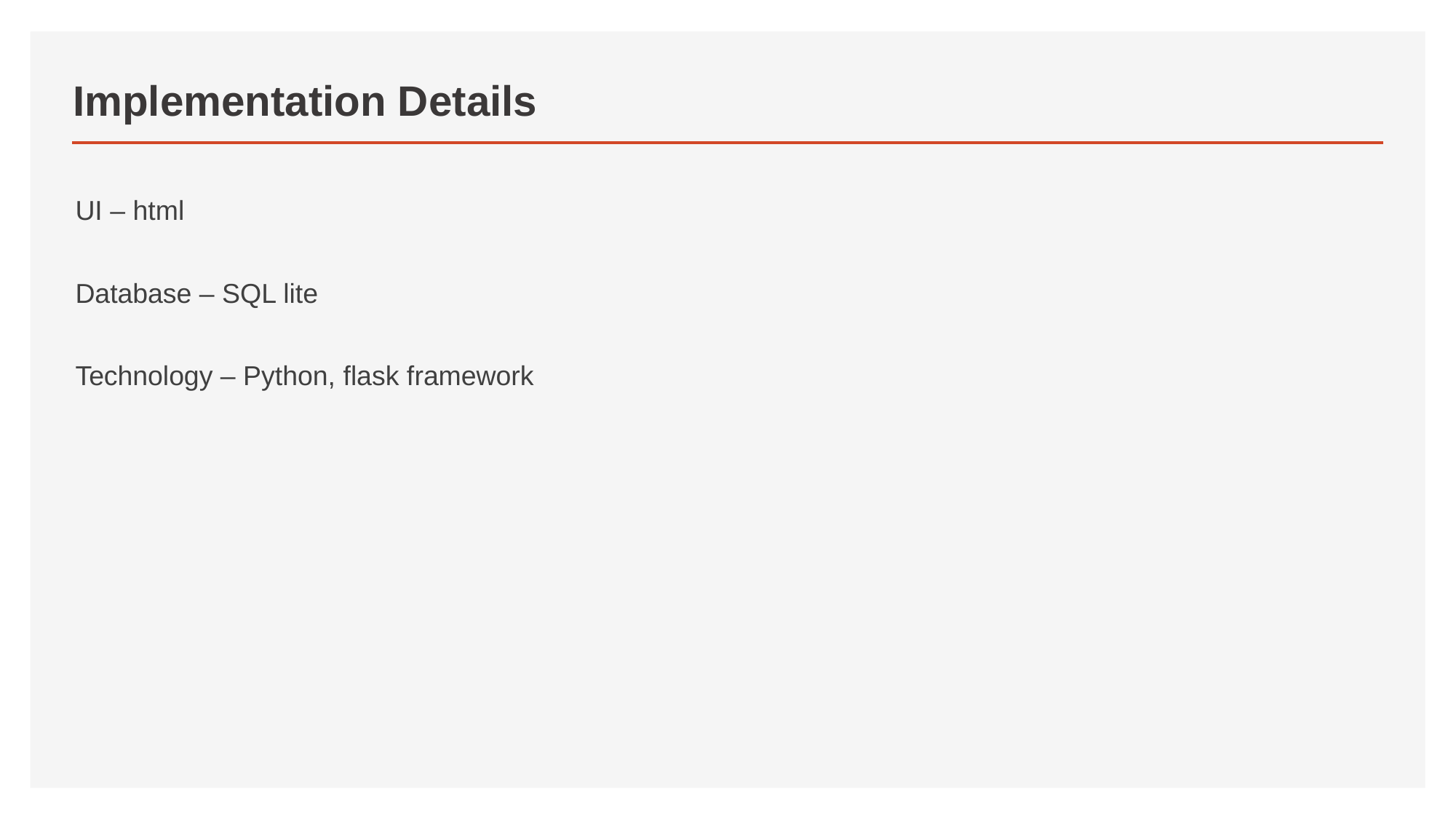

# Implementation Details
UI – html
Database – SQL lite
Technology – Python, flask framework